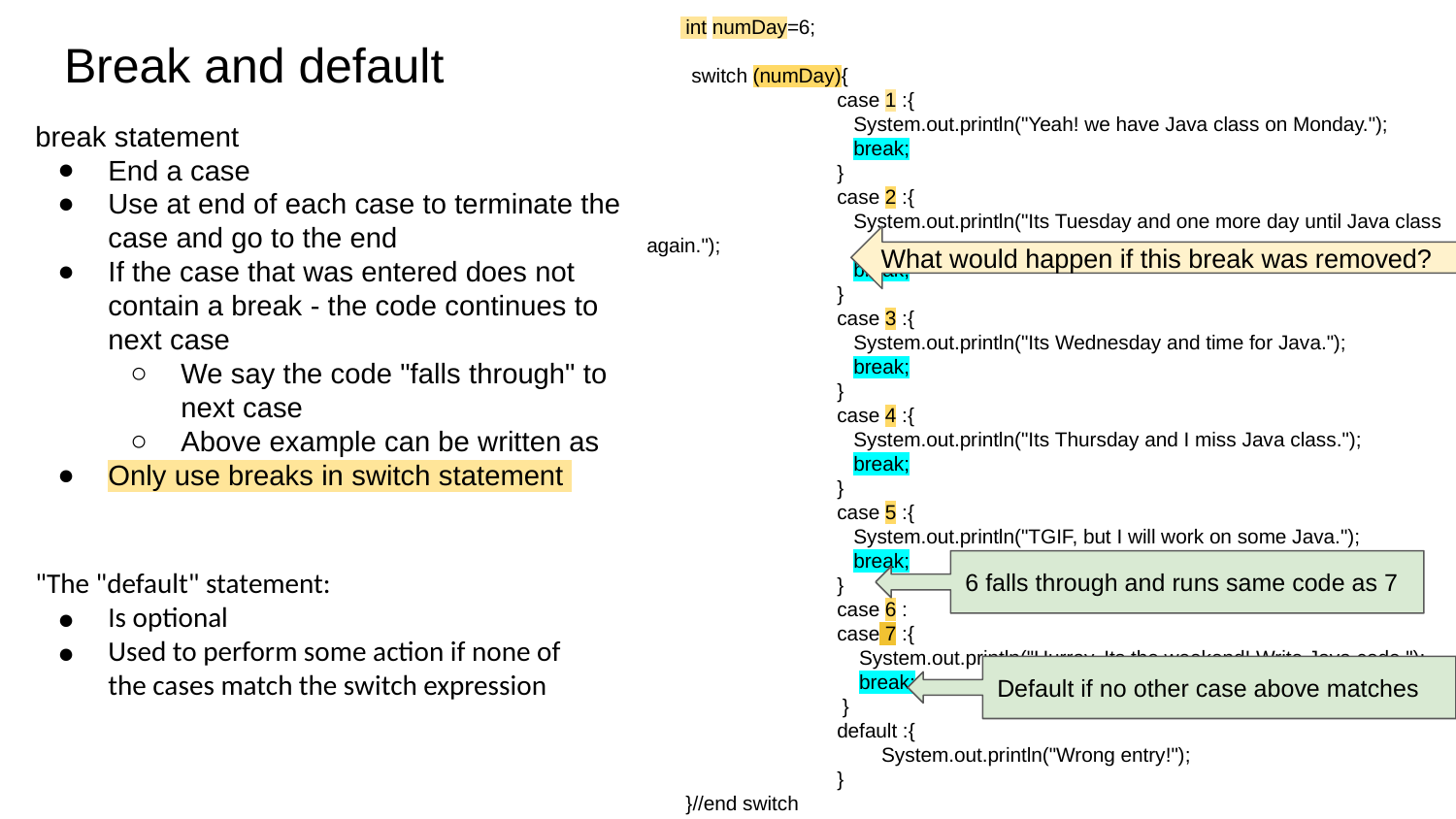

int numDay=6;

        switch (numDay){
	        case 1 :{
	           System.out.println("Yeah! we have Java class on Monday.");
	           break;
	        }
	        case 2 :{
	           System.out.println("Its Tuesday and one more day until Java class again.");
	           break;
	        }
	        case 3 :{
	           System.out.println("Its Wednesday and time for Java.");
	           break;
	        }
	        case 4 :{
	           System.out.println("Its Thursday and I miss Java class.");
	           break;
	        }
	        case 5 :{
	           System.out.println("TGIF, but I will work on some Java.");
	           break;
	        }
	        case 6 :
	        case 7 :{
	            System.out.println("Hurray, Its the weekend! Write Java code.");
	            break;
	         }
	        default :{
	                System.out.println("Wrong entry!");
	        }
       }//end switch
# Break and default
break statement
End a case
Use at end of each case to terminate the case and go to the end
If the case that was entered does not contain a break - the code continues to next case
We say the code "falls through" to next case
Above example can be written as
Only use breaks in switch statement

What would happen if this break was removed?
"The "default" statement:
Is optional
Used to perform some action if none of the cases match the switch expression
6 falls through and runs same code as 7
Default if no other case above matches